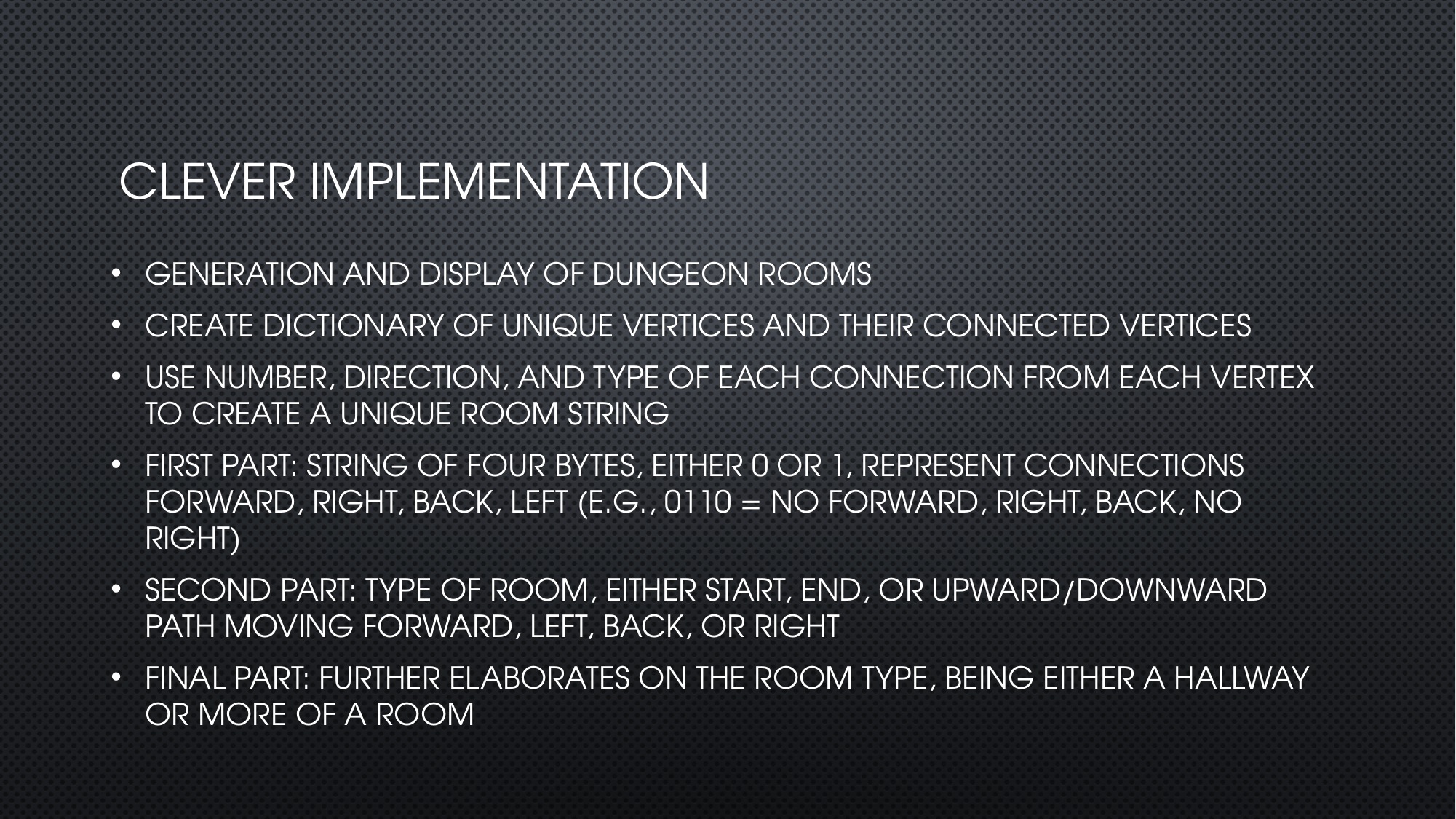

# Clever Implementation
Generation and display of dungeon rooms
Create dictionary of unique vertices and their connected vertices
Use number, direction, and type of each connection from each vertex to create a unique room string
First part: String of four bytes, either 0 or 1, represent connections forward, right, back, left (e.g., 0110 = no forward, right, back, no right)
Second part: Type of room, either start, end, or upward/downward path moving forward, left, back, or right
Final part: Further elaborates on the room type, being either a hallway or more of a room